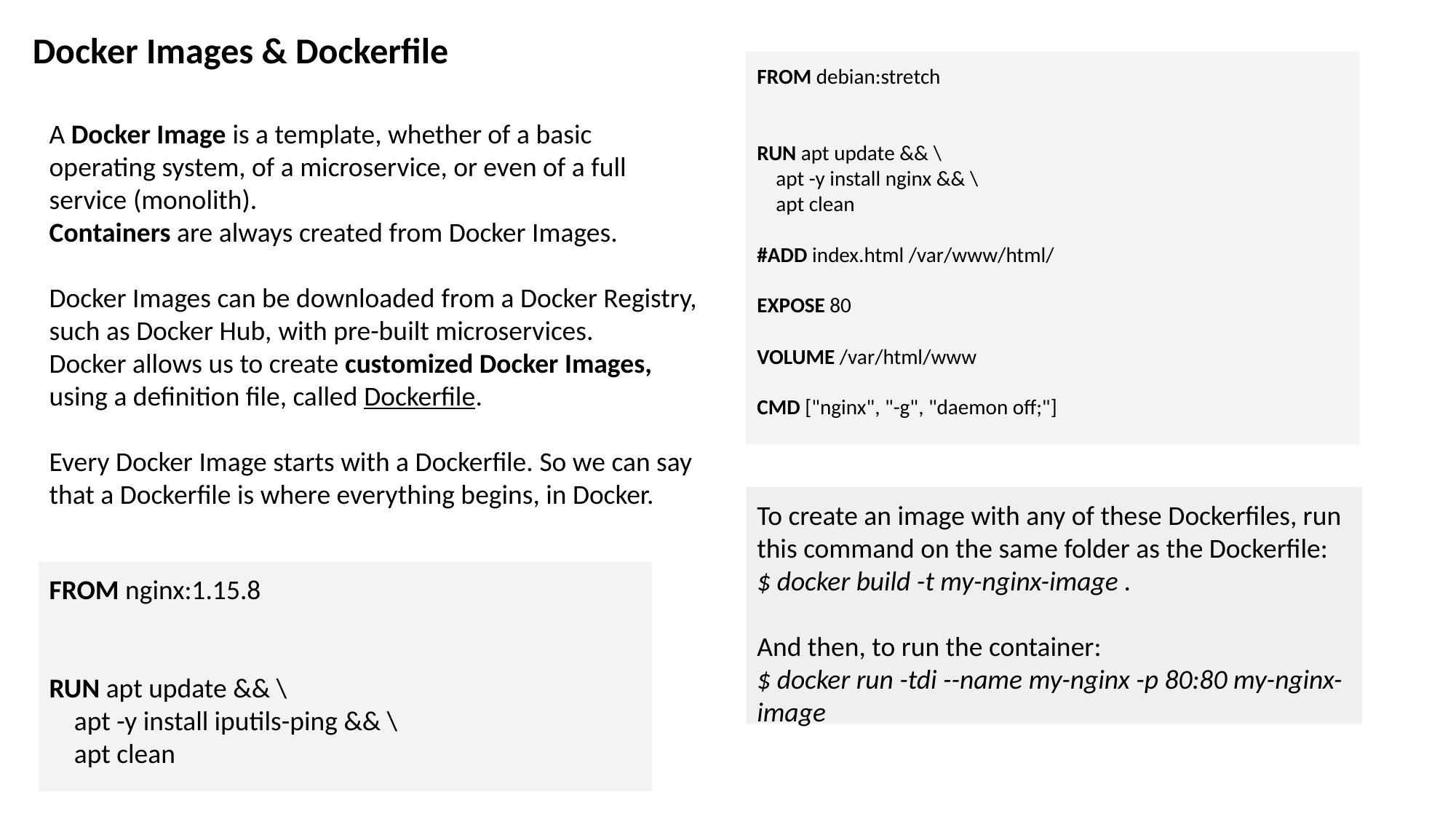

Docker Images & Dockerfile

FROM debian:stretch

RUN apt update && \
    apt -y install nginx && \
    apt clean

#ADD index.html /var/www/html/

EXPOSE 80

VOLUME /var/html/www

CMD ["nginx", "-g", "daemon off;"]
A Docker Image is a template, whether of a basic operating system, of a microservice, or even of a full service (monolith).
Containers are always created from Docker Images.

Docker Images can be downloaded from a Docker Registry, such as Docker Hub, with pre-built microservices.
Docker allows us to create customized Docker Images, using a definition file, called Dockerfile.

Every Docker Image starts with a Dockerfile. So we can say that a Dockerfile is where everything begins, in Docker.

To create an image with any of these Dockerfiles, run this command on the same folder as the Dockerfile:
$ docker build -t my-nginx-image .

And then, to run the container:
$ docker run -tdi --name my-nginx -p 80:80 my-nginx-image
FROM nginx:1.15.8

RUN apt update && \
    apt -y install iputils-ping && \
    apt clean